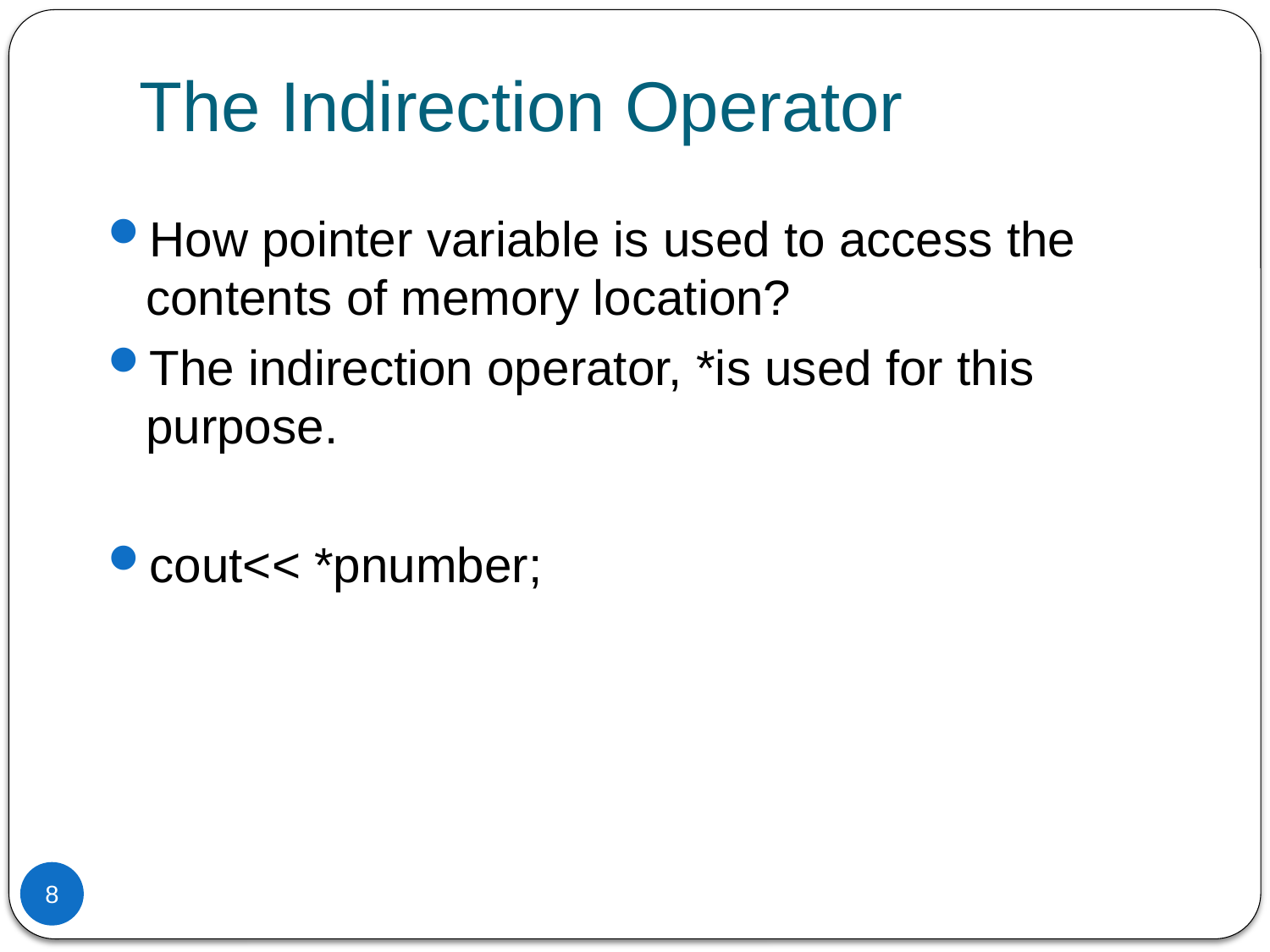

# The Indirection Operator
How pointer variable is used to access the contents of memory location?
The indirection operator, *is used for this purpose.

cout<< *pnumber;

8